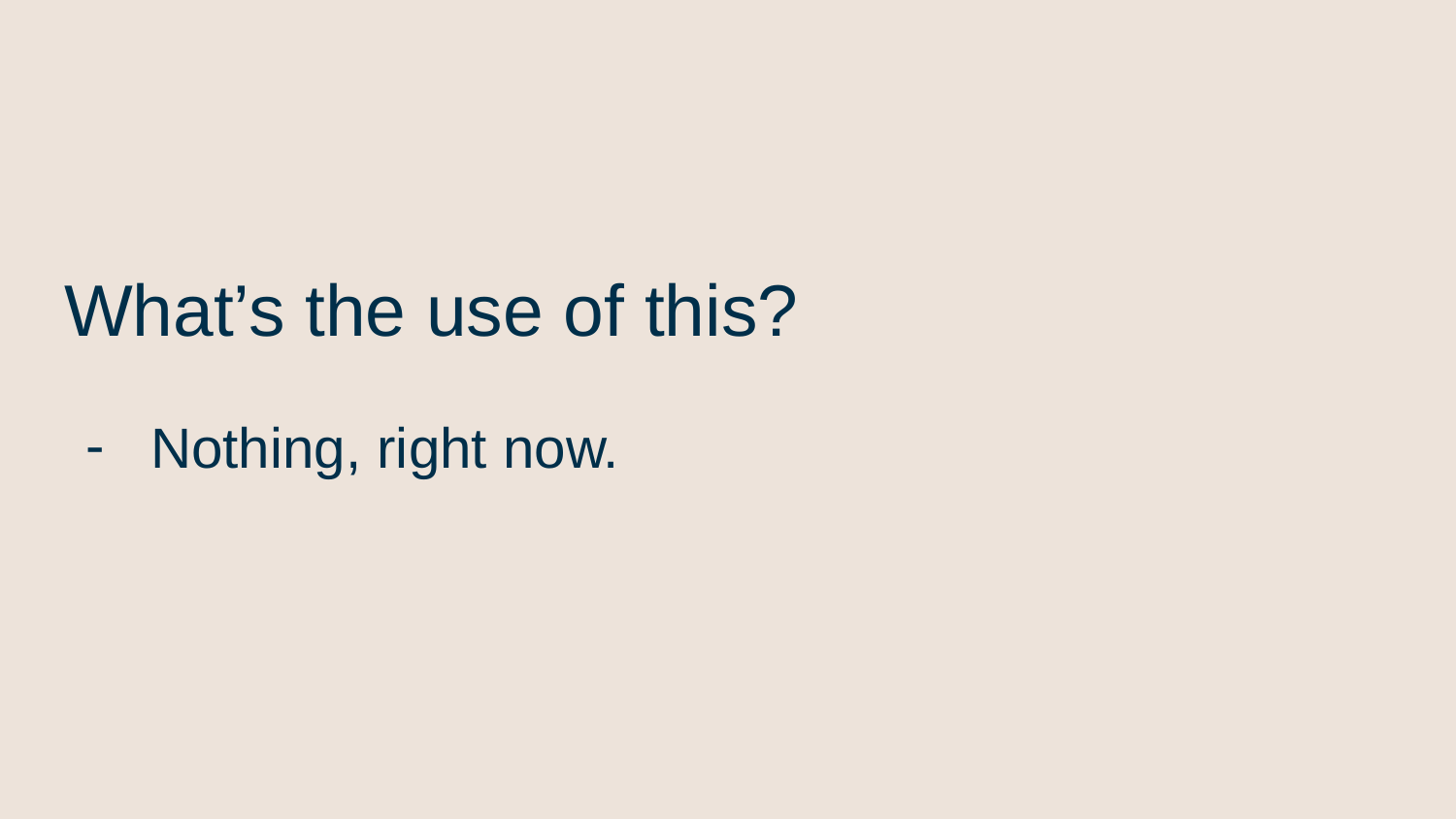

# What’s the use of this?
Nothing, right now.